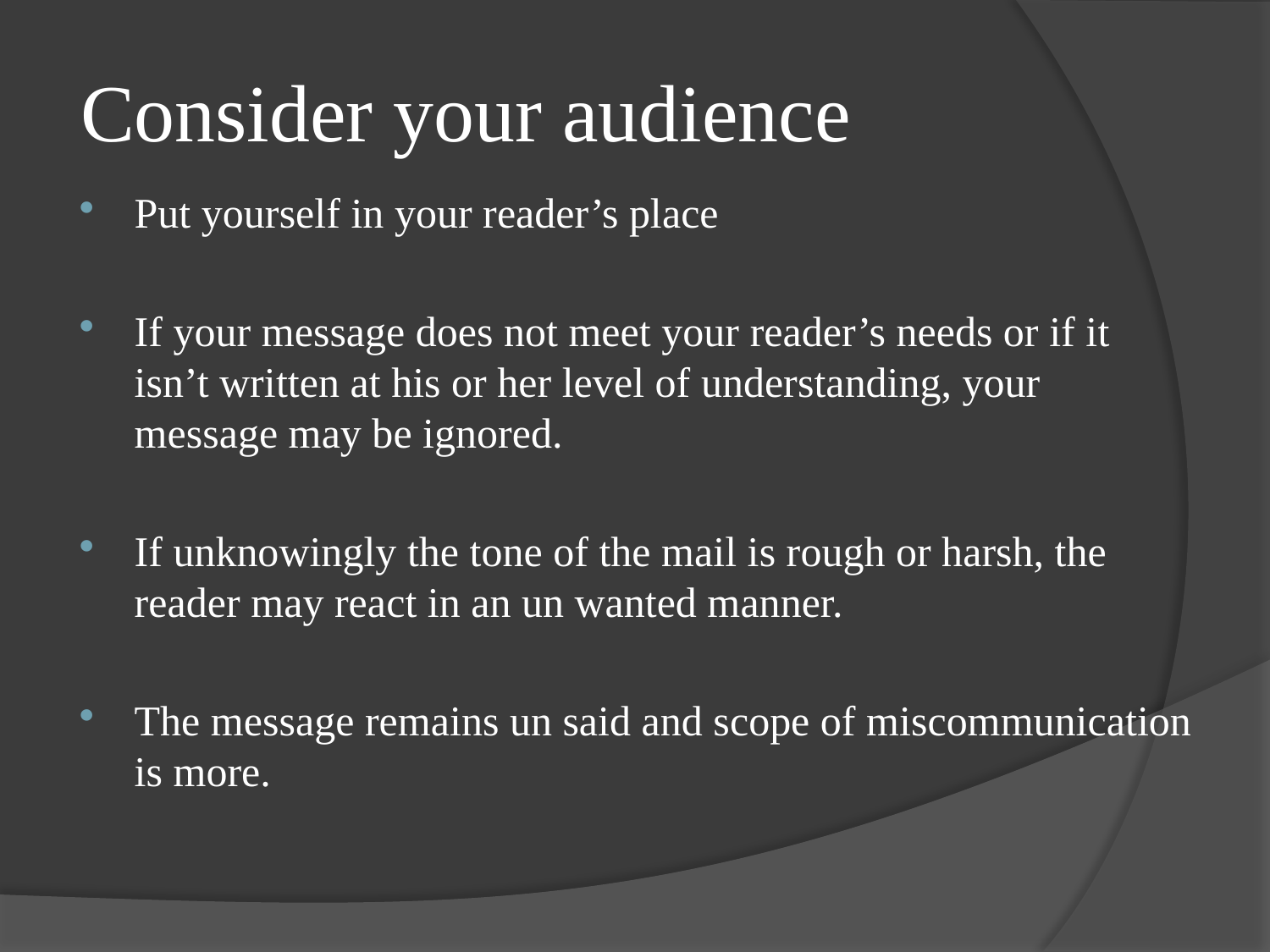

# Consider your audience
Put yourself in your reader’s place

If your message does not meet your reader’s needs or if it isn’t written at his or her level of understanding, your message may be ignored.

If unknowingly the tone of the mail is rough or harsh, the reader may react in an un wanted manner.

The message remains un said and scope of miscommunication is more.